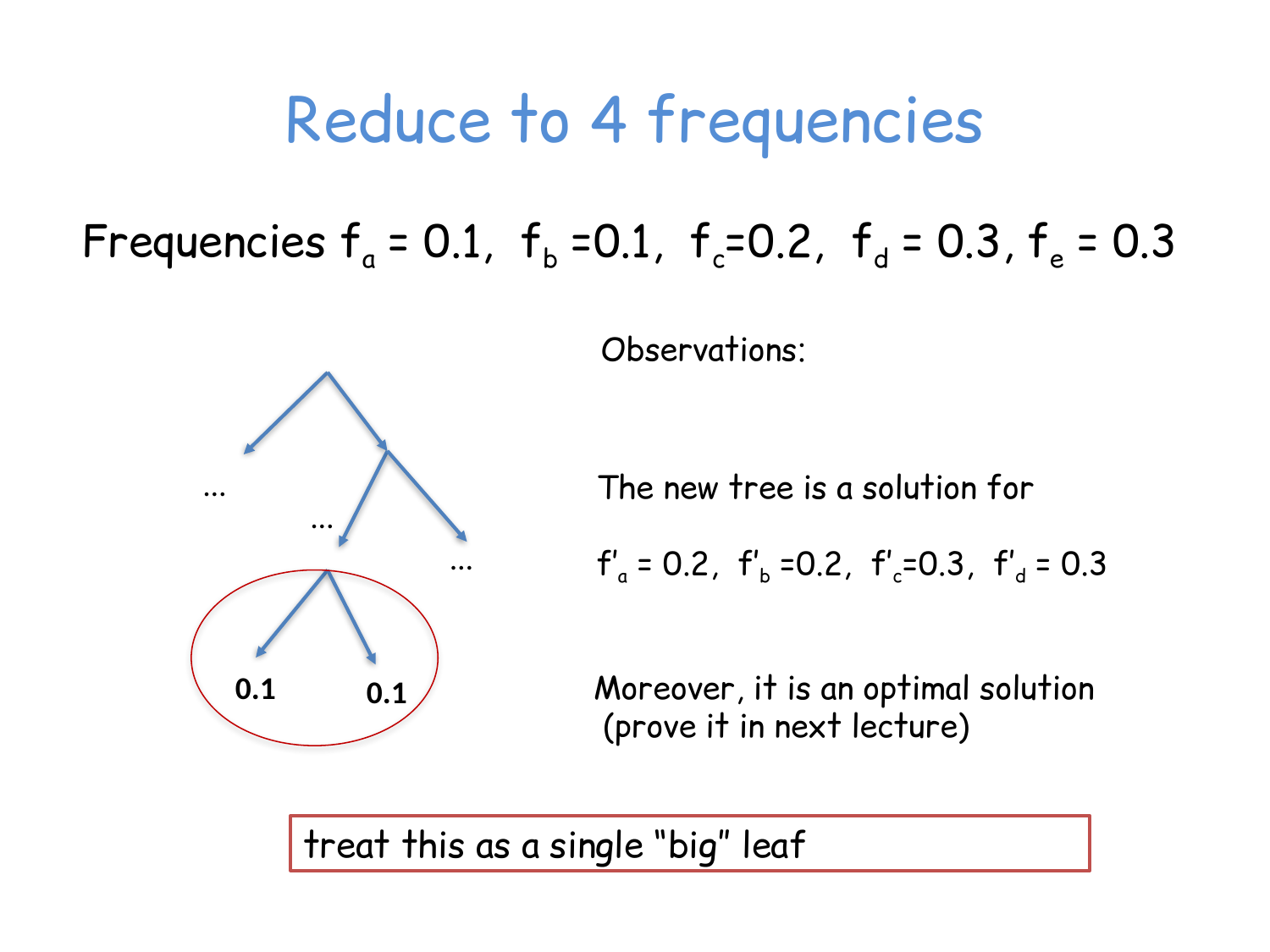

# Reduce to 4 frequencies

Frequencies fa = 0.1,  fb =0.1,  fc=0.2,  fd = 0.3, fe = 0.3
   Observations:

…
The new tree is a solution for

f’a = 0.2,  f’b =0.2,  f’c=0.3,  f’d = 0.3

…
…

0.1
   Moreover, it is an optimal solution
    (prove it in next lecture)

0.1
treat this as a single “big” leaf